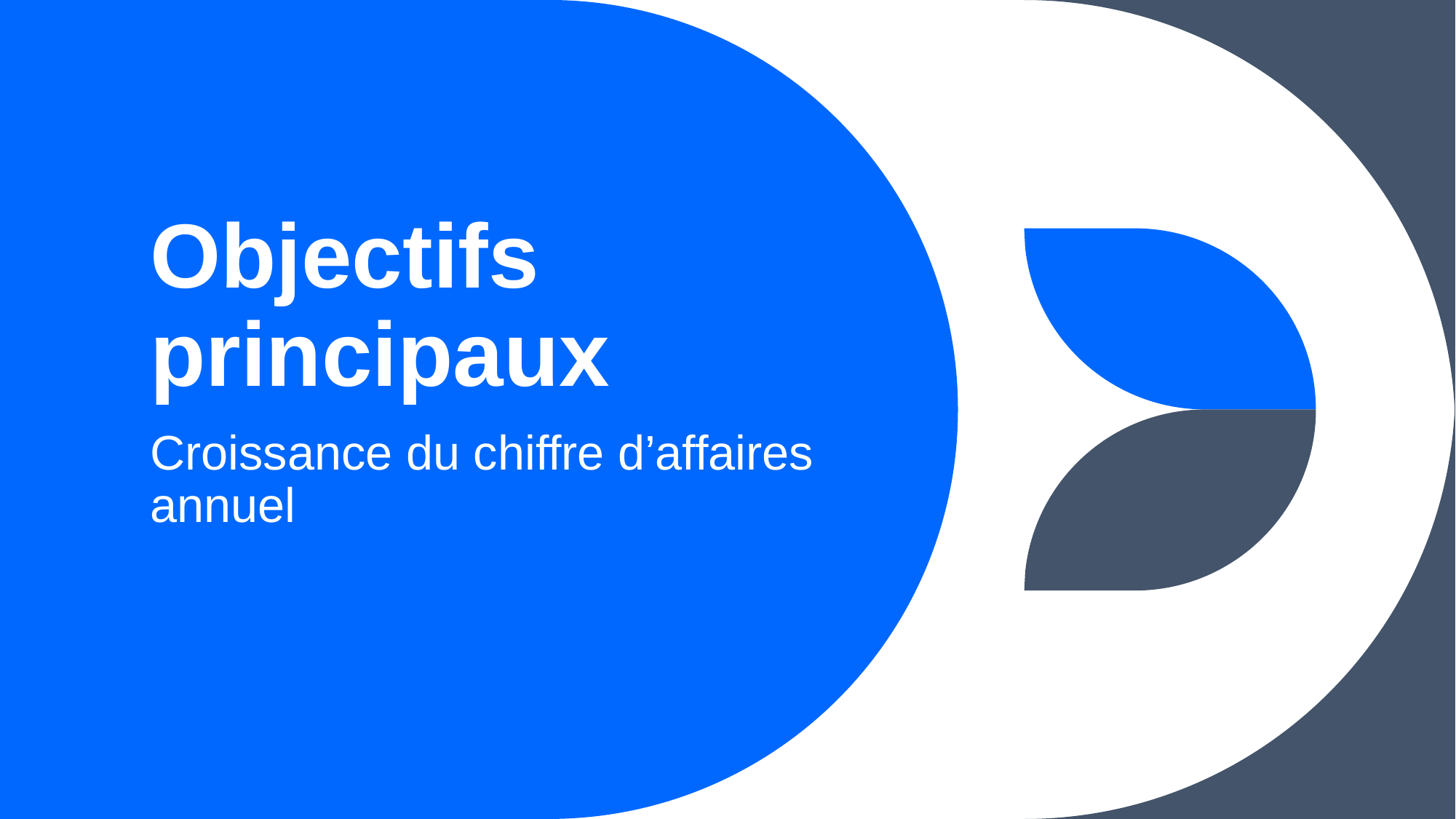

# Objectifs principaux
Croissance du chiffre d’affaires annuel